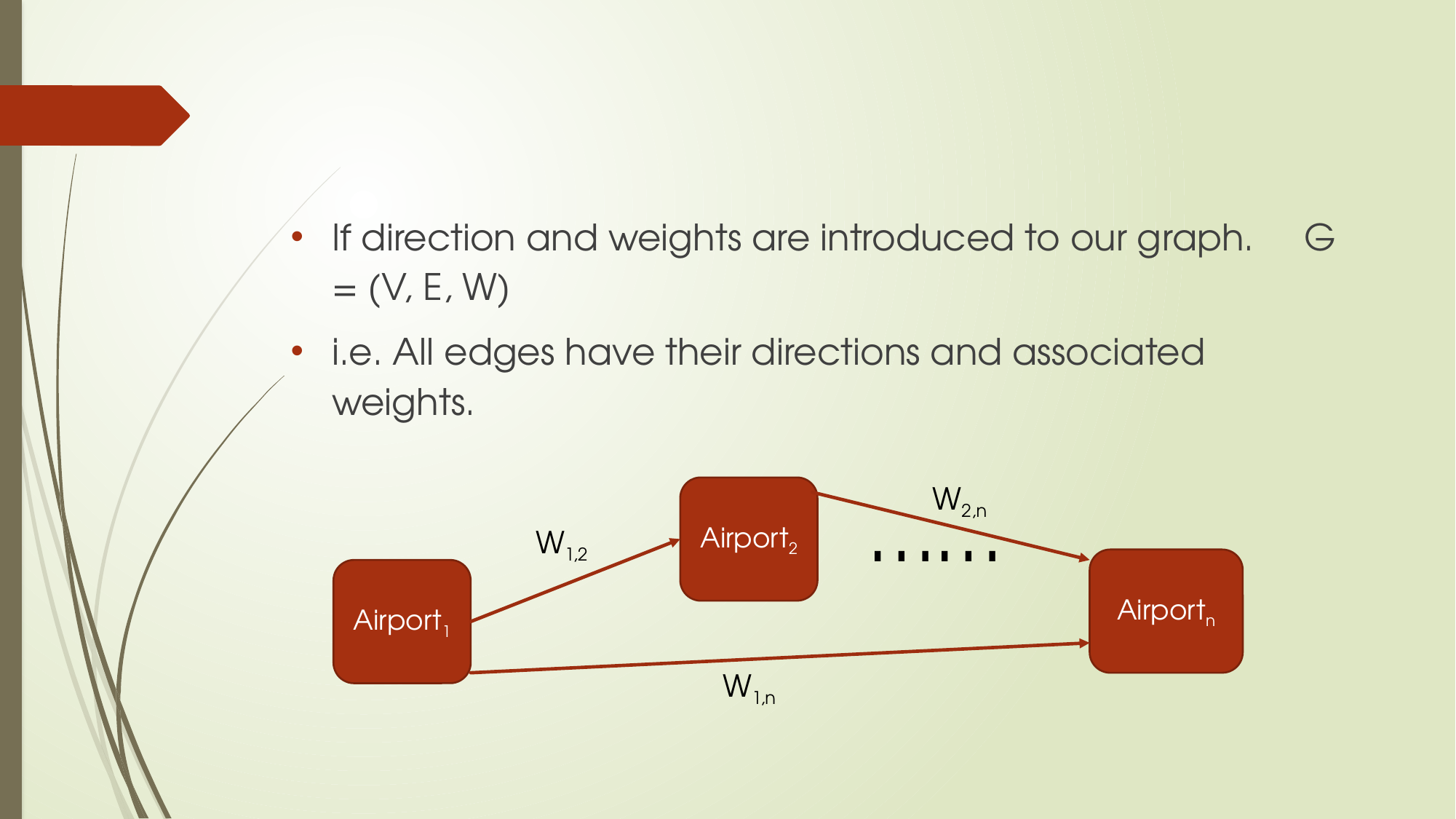

If direction and weights are introduced to our graph.     G = (V, E, W)
i.e. All edges have their directions and associated        weights.
W2,n
……
Airport2
W1,2
Airportn
Airport1
W1,n